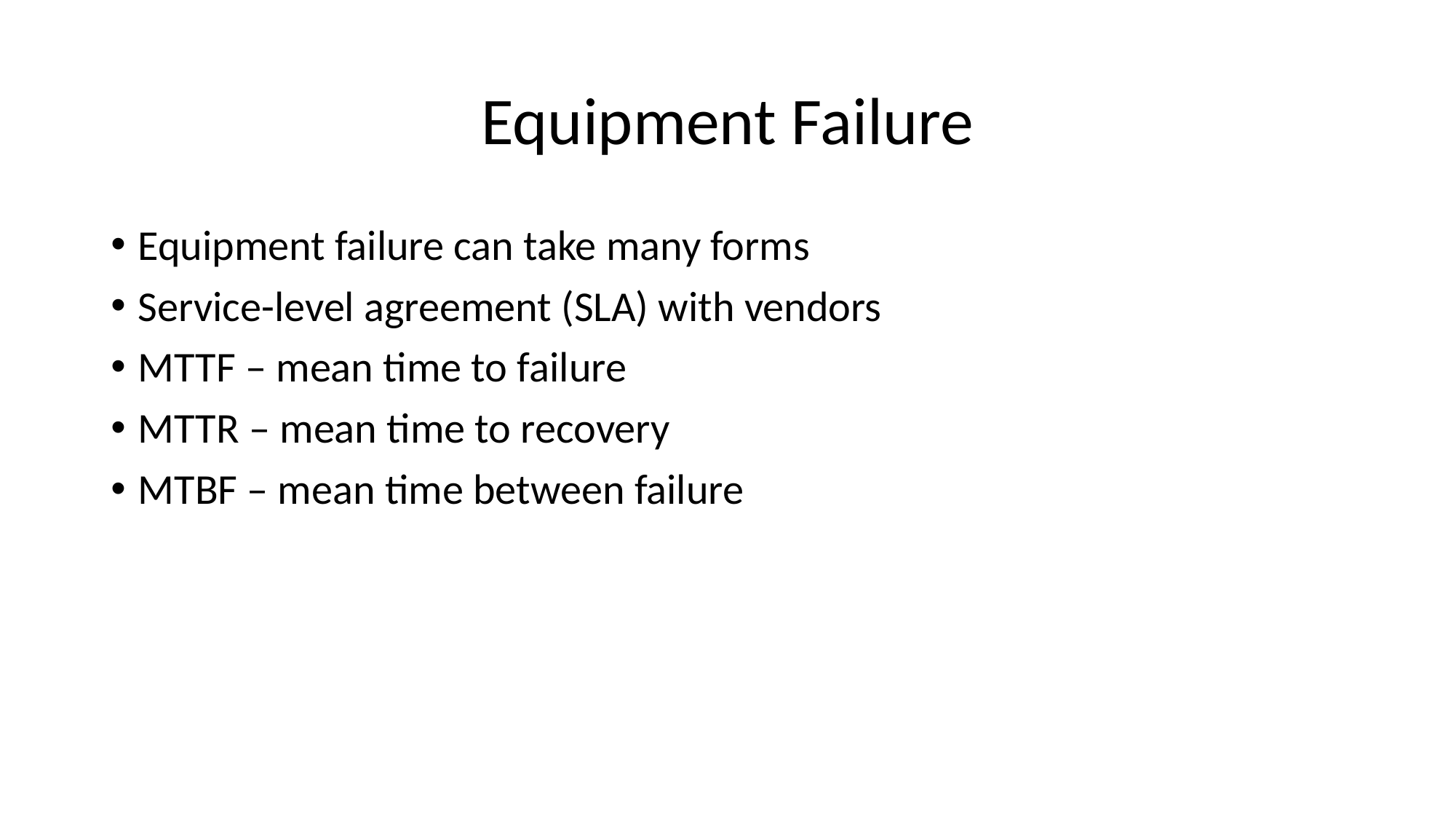

# Equipment Failure
Equipment failure can take many forms
Service-level agreement (SLA) with vendors
MTTF – mean time to failure
MTTR – mean time to recovery
MTBF – mean time between failure